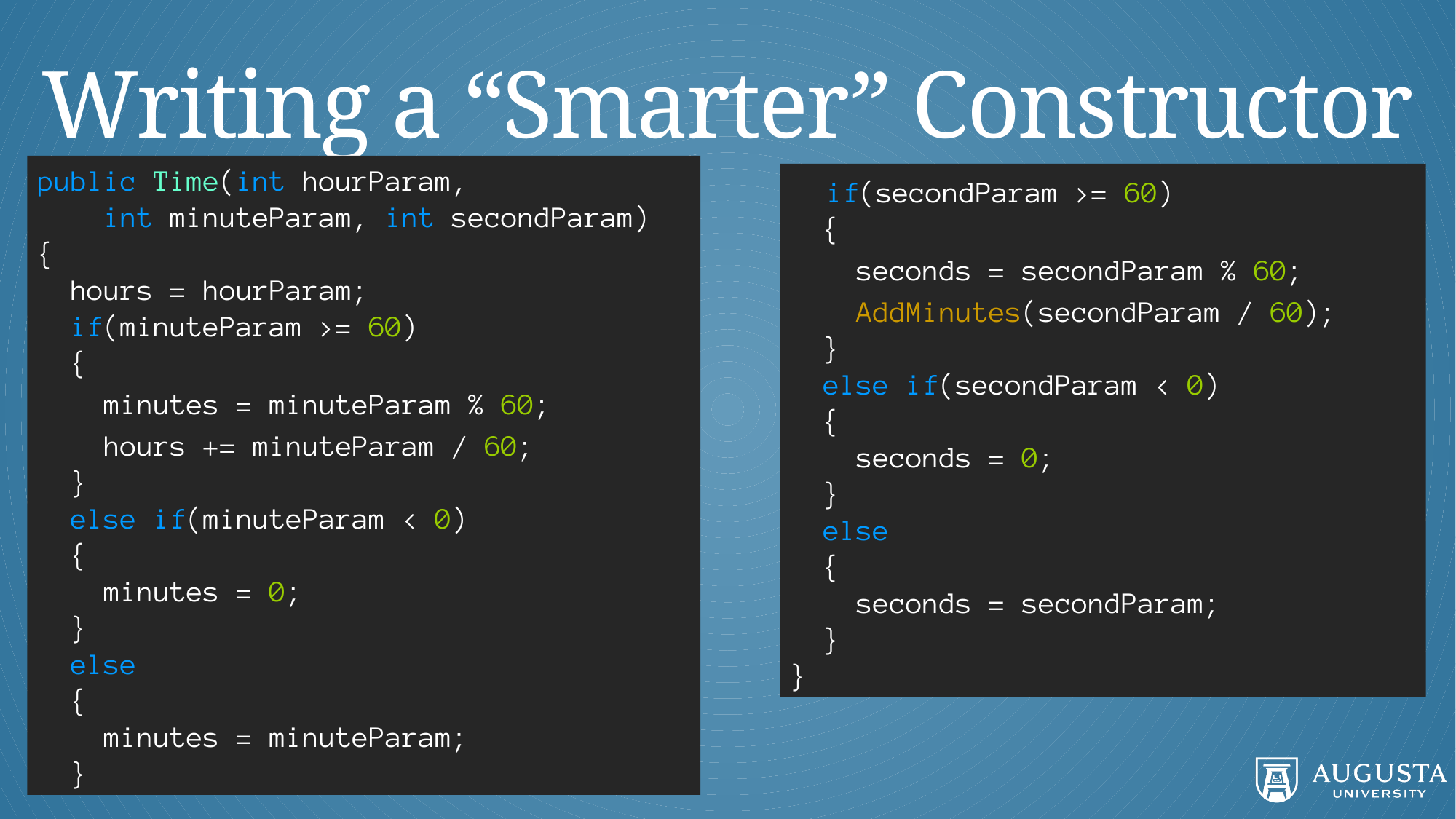

# Writing a “Smarter” Constructor
public Time(int hourParam,
    int minuteParam, int secondParam)
{
  hours = hourParam;
  if(minuteParam >= 60)
  {
    minutes = minuteParam % 60;
    hours += minuteParam / 60;
  }
  else if(minuteParam < 0)
  {
    minutes = 0;
  }
  else
  {
    minutes = minuteParam;
  }
  if(secondParam >= 60)
  {
    seconds = secondParam % 60;
    AddMinutes(secondParam / 60);
  }
  else if(secondParam < 0)
  {
    seconds = 0;
  }
  else
  {
    seconds = secondParam;
  }
}
CSCI 1301